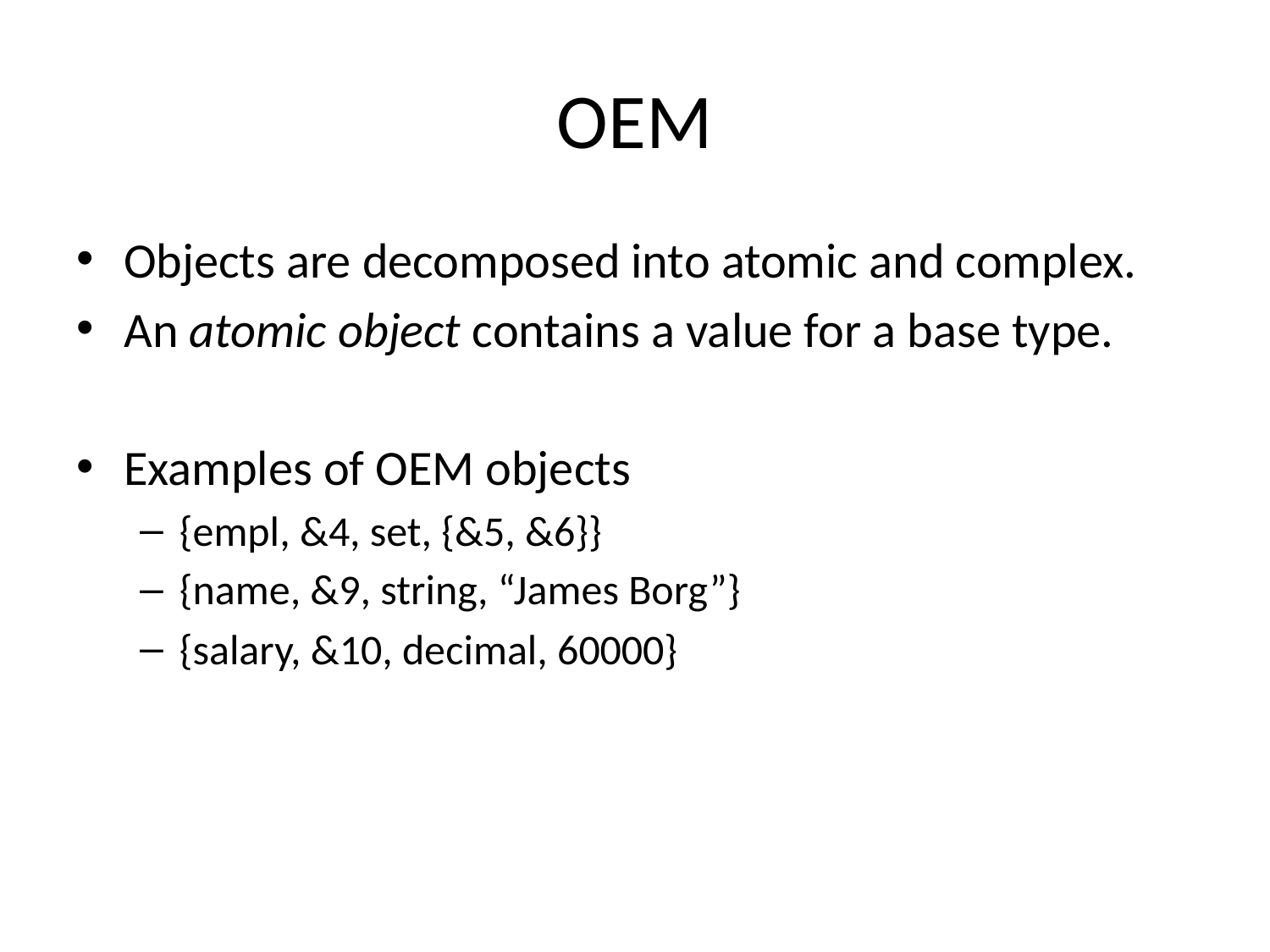

# OEM
Objects are decomposed into atomic and complex.
An atomic object contains a value for a base type.

Examples of OEM objects
{empl, &4, set, {&5, &6}}
{name, &9, string, “James Borg”}
{salary, &10, decimal, 60000}